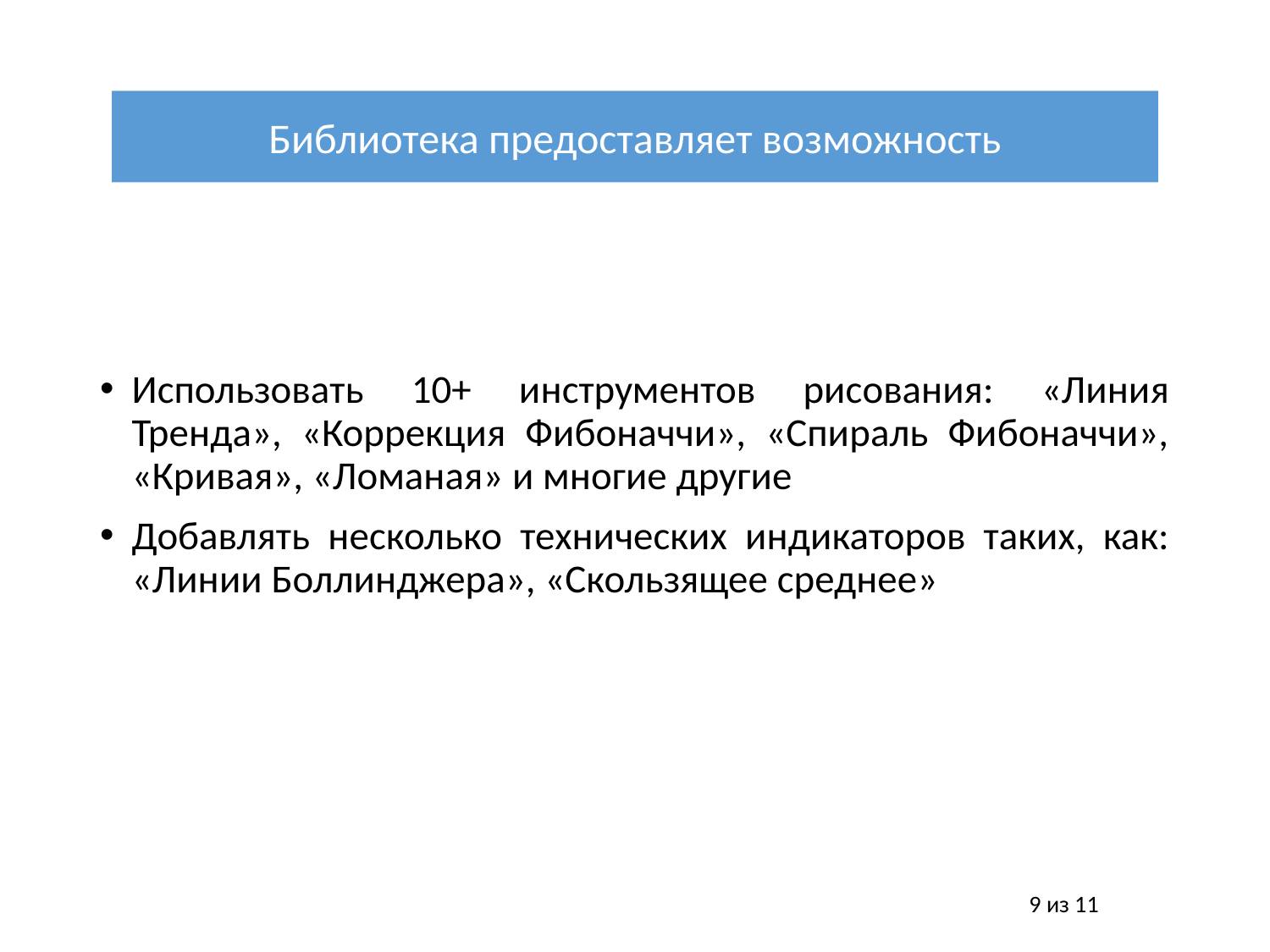

Библиотека предоставляет возможность
Использовать 10+ инструментов рисования: «Линия Тренда», «Коррекция Фибоначчи», «Спираль Фибоначчи», «Кривая», «Ломаная» и многие другие
Добавлять несколько технических индикаторов таких, как: «Линии Боллинджера», «Скользящее среднее»